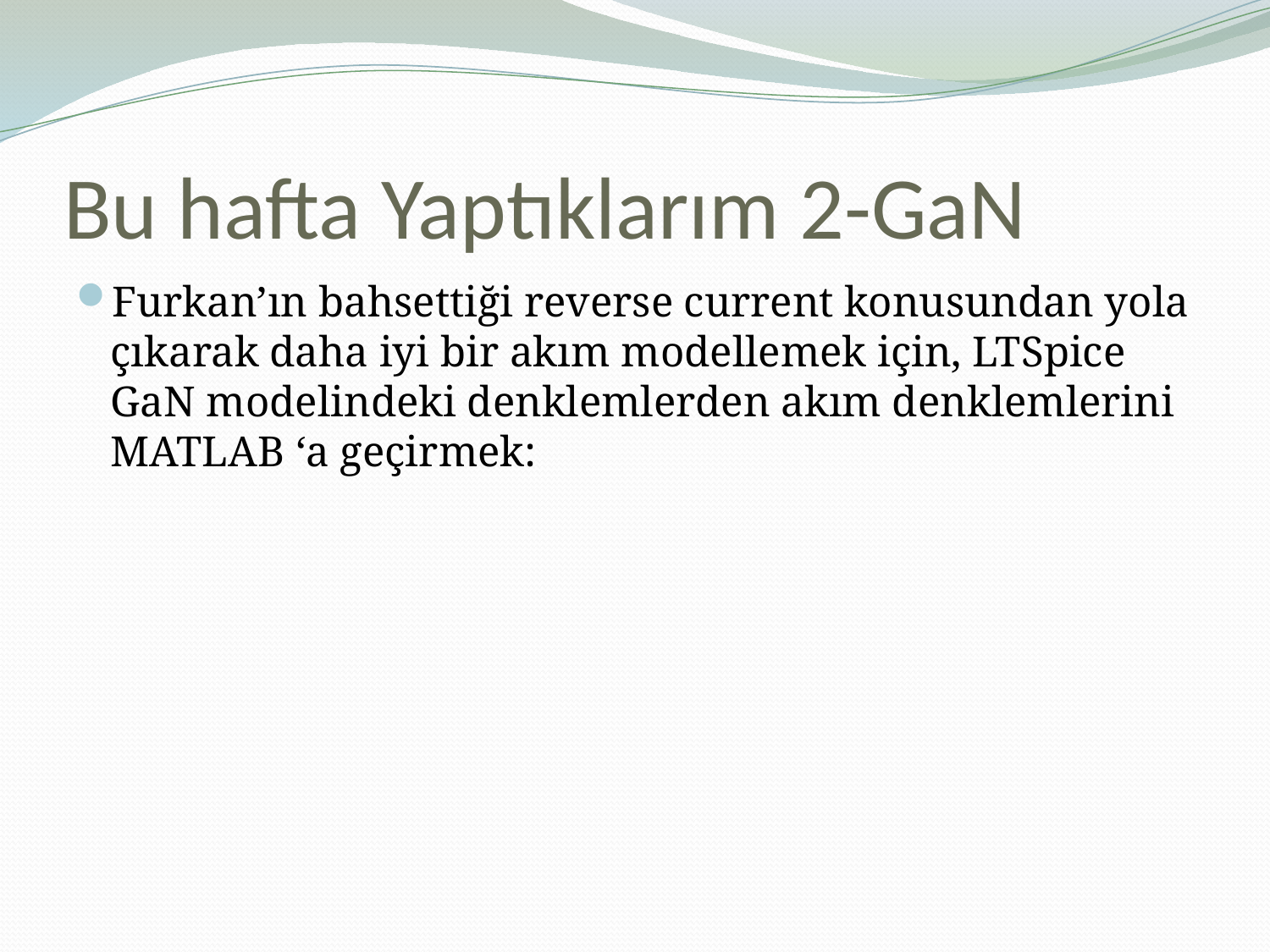

# Bu hafta Yaptıklarım 2-GaN
Furkan’ın bahsettiği reverse current konusundan yola çıkarak daha iyi bir akım modellemek için, LTSpice GaN modelindeki denklemlerden akım denklemlerini MATLAB ‘a geçirmek: